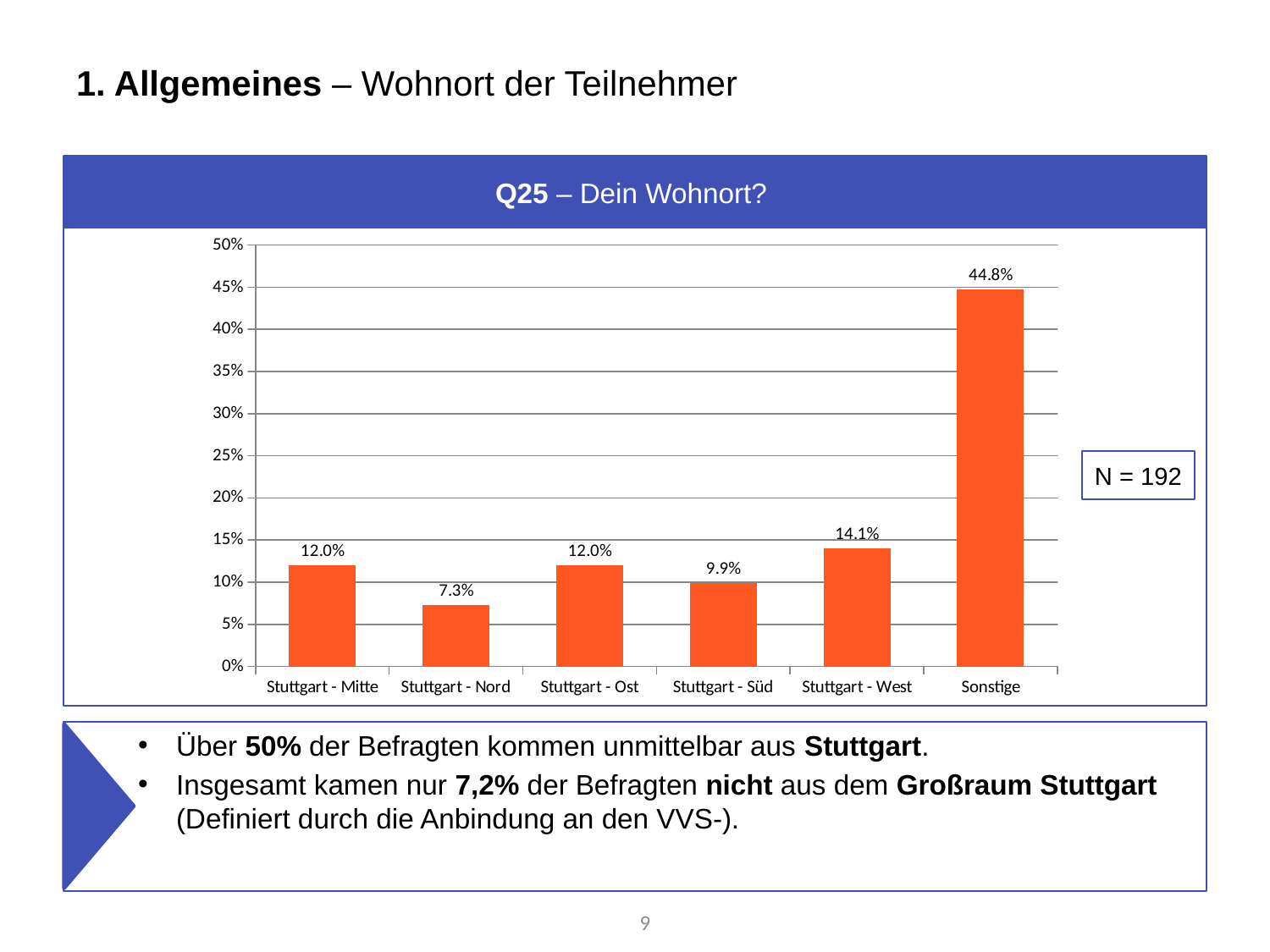

# 1. Allgemeines – Wohnort der Teilnehmer

Q25 – Dein Wohnort?

### Chart

| Category | % |
|---|---|
| Stuttgart - Mitte | 0.11979166666666667 |
| Stuttgart - Nord | 0.07291666666666667 |
| Stuttgart - Ost | 0.11979166666666667 |
| Stuttgart - Süd | 0.09895833333333333 |
| Stuttgart - West | 0.140625 |
| Sonstige | 0.4479166666666667 |
N = 192
Über 50% der Befragten kommen unmittelbar aus Stuttgart.
Insgesamt kamen nur 7,2% der Befragten nicht aus dem Großraum Stuttgart (Definiert durch die Anbindung an den VVS-).

9